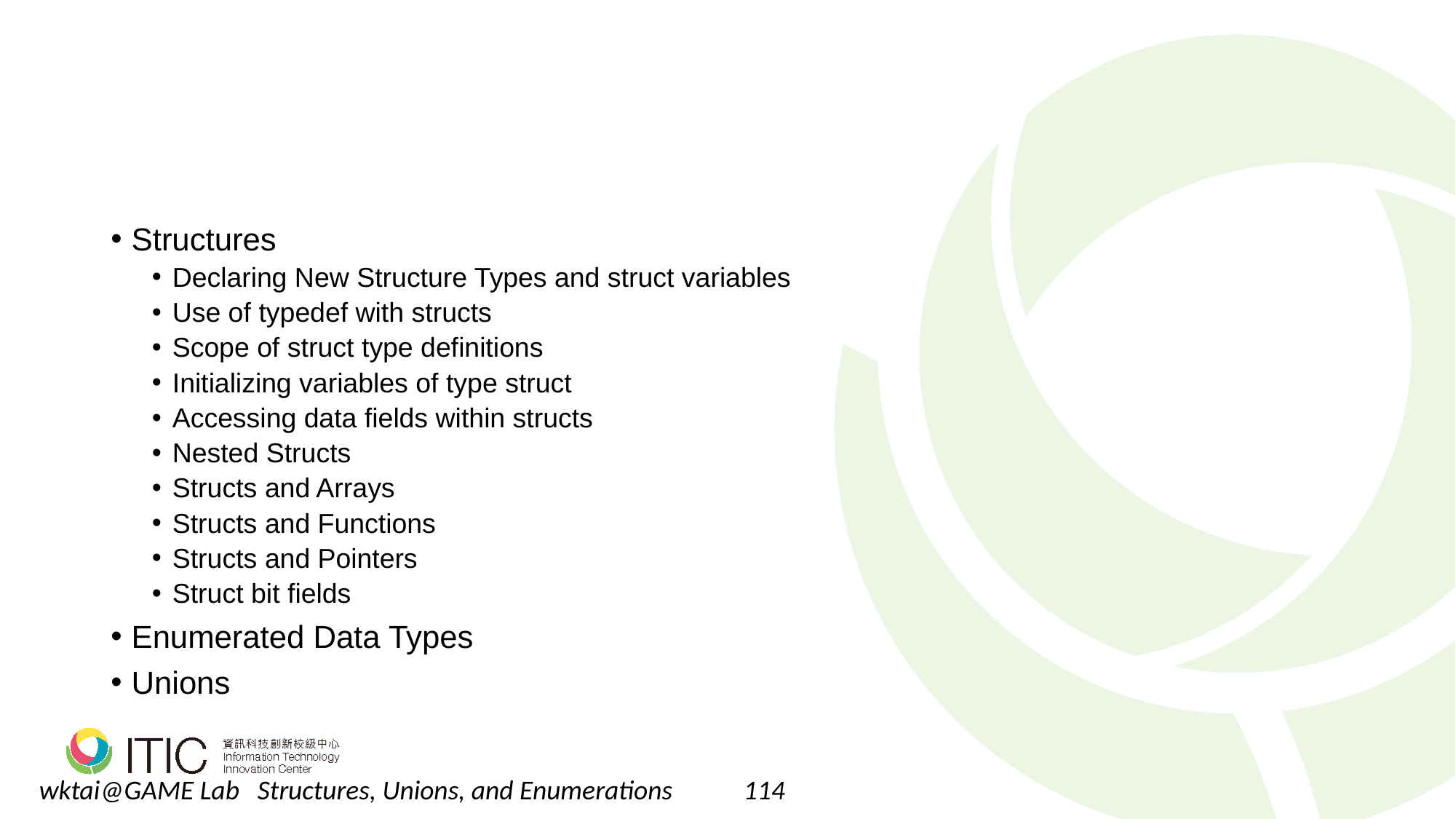

#
Structures
Declaring New Structure Types and struct variables
Use of typedef with structs
Scope of struct type definitions
Initializing variables of type struct
Accessing data fields within structs
Nested Structs
Structs and Arrays
Structs and Functions
Structs and Pointers
Struct bit fields
Enumerated Data Types
Unions